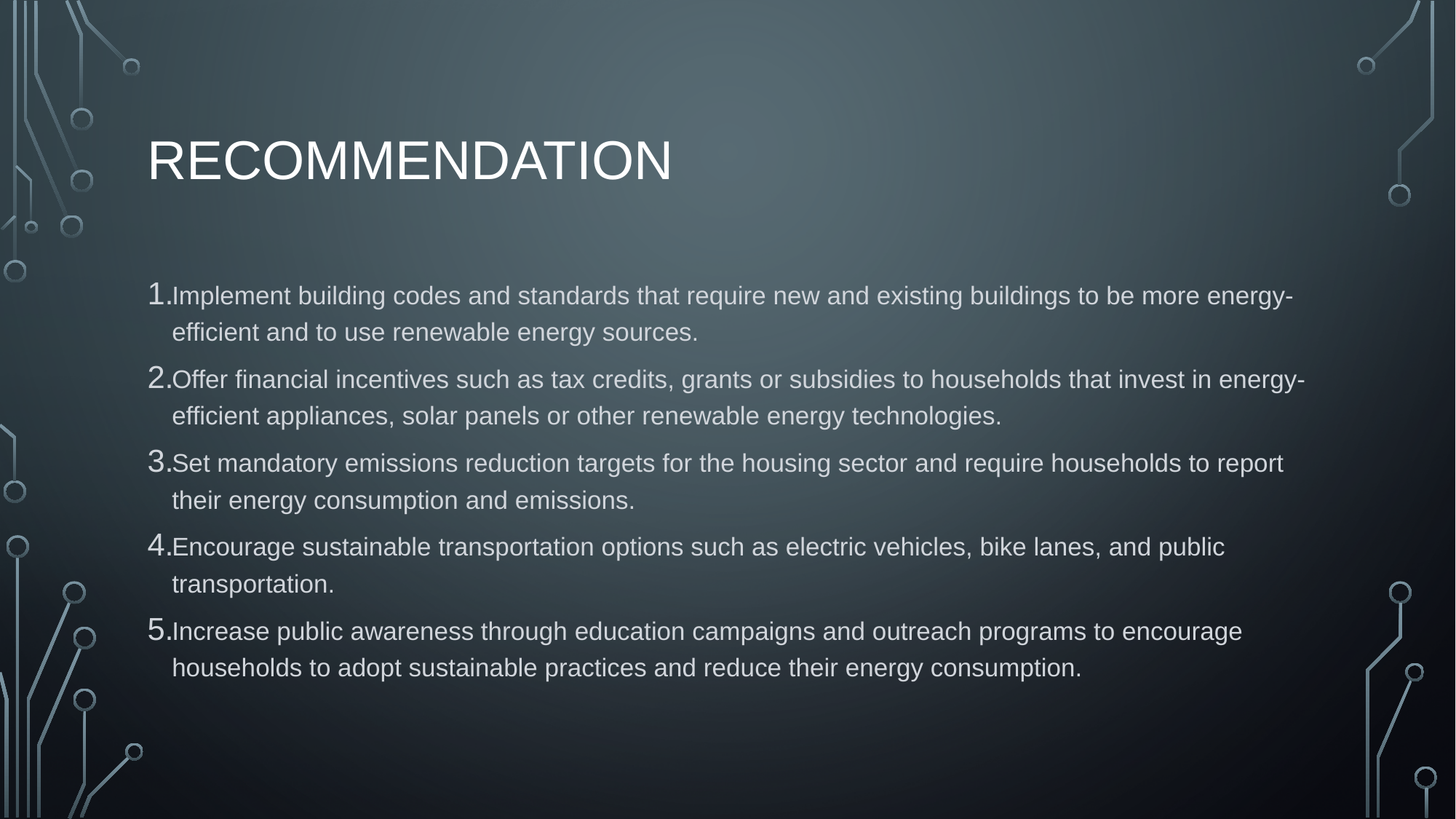

# Recommendation
Implement building codes and standards that require new and existing buildings to be more energy-efficient and to use renewable energy sources.
Offer financial incentives such as tax credits, grants or subsidies to households that invest in energy-efficient appliances, solar panels or other renewable energy technologies.
Set mandatory emissions reduction targets for the housing sector and require households to report their energy consumption and emissions.
Encourage sustainable transportation options such as electric vehicles, bike lanes, and public transportation.
Increase public awareness through education campaigns and outreach programs to encourage households to adopt sustainable practices and reduce their energy consumption.